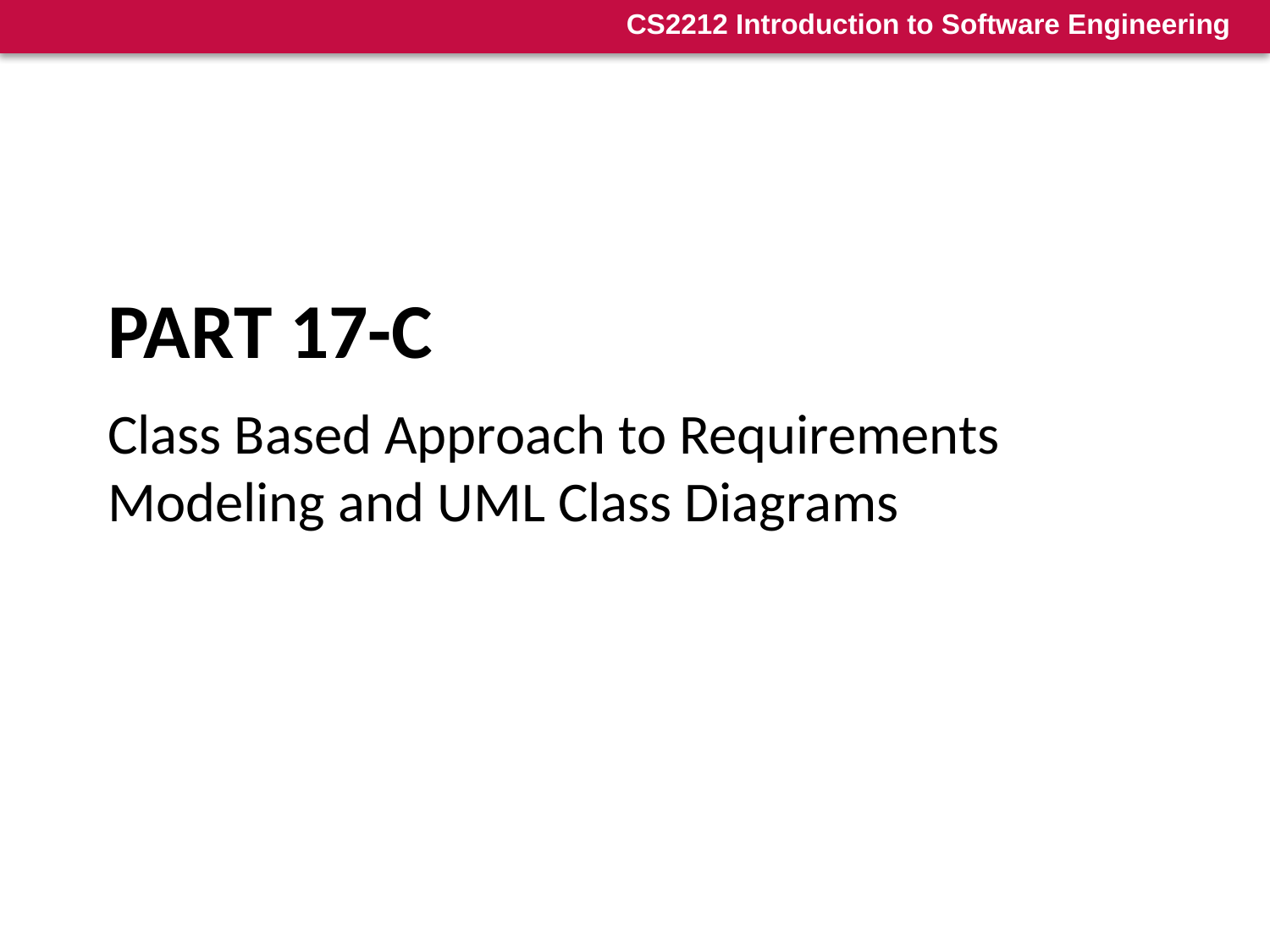

# Part 17-C
Class Based Approach to Requirements Modeling and UML Class Diagrams